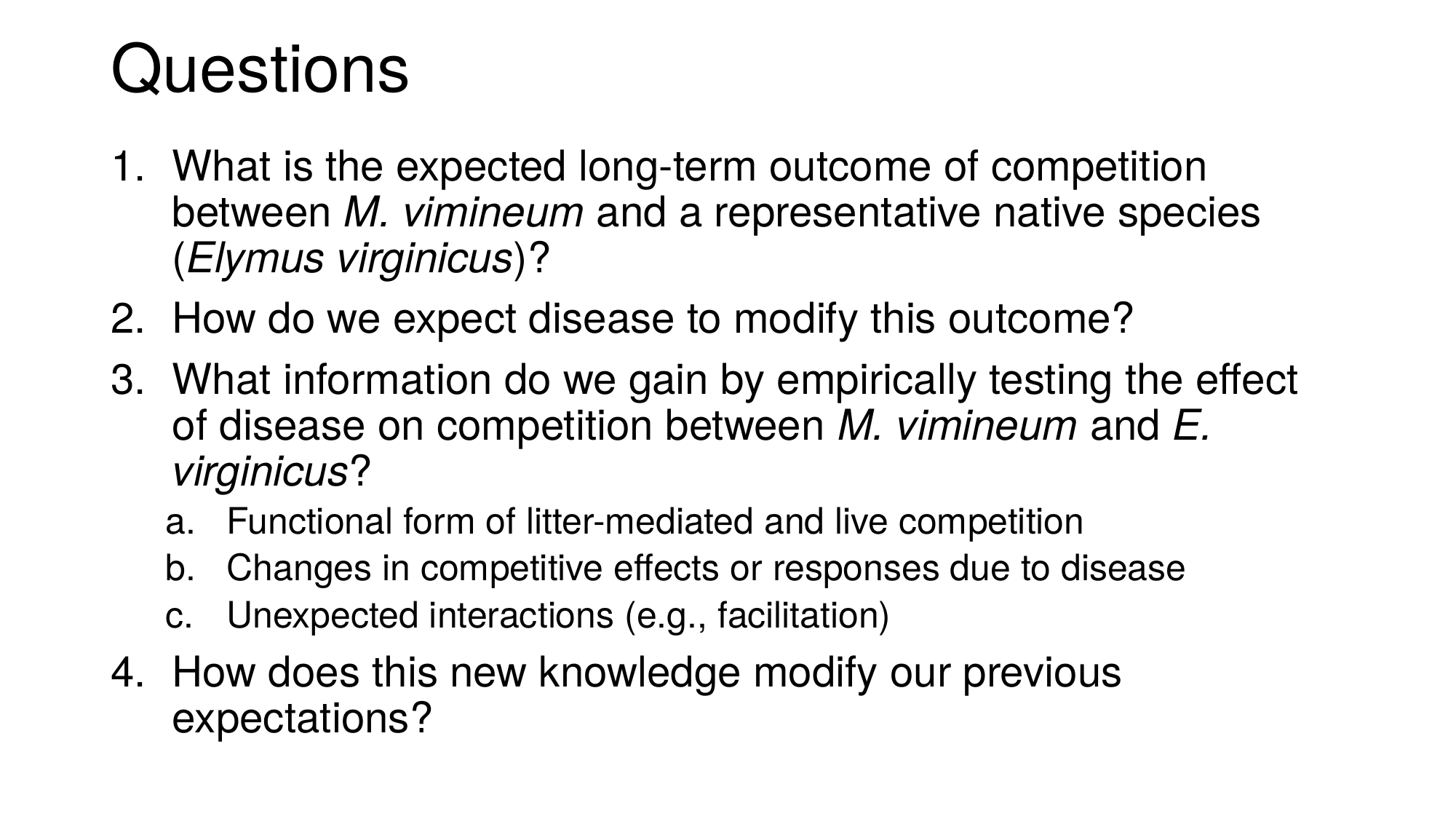

# Questions
What is the expected long-term outcome of competition between M. vimineum and a representative native species (Elymus virginicus)?
How do we expect disease to modify this outcome?
What information do we gain by empirically testing the effect of disease on competition between M. vimineum and E. virginicus?
Functional form of litter-mediated and live competition
Changes in competitive effects or responses due to disease
Unexpected interactions (e.g., facilitation)
How does this new knowledge modify our previous expectations?